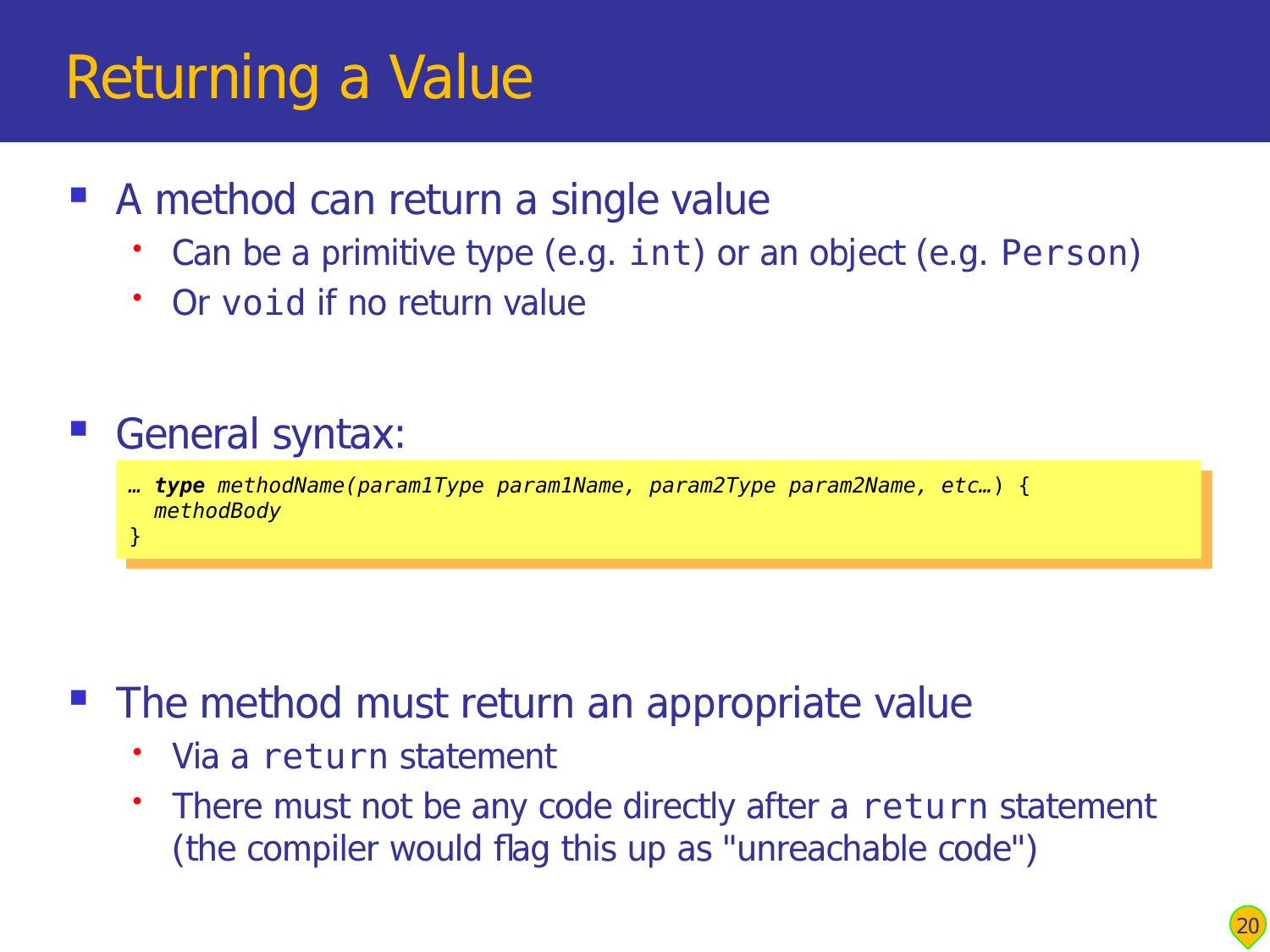

# Returning a Value
A method can return a single value
Can be a primitive type (e.g. int) or an object (e.g. Person)
Or void if no return value

General syntax:

The method must return an appropriate value
Via a return statement
There must not be any code directly after a return statement (the compiler would flag this up as "unreachable code")
… type methodName(param1Type param1Name, param2Type param2Name, etc…) {
  methodBody
}
20